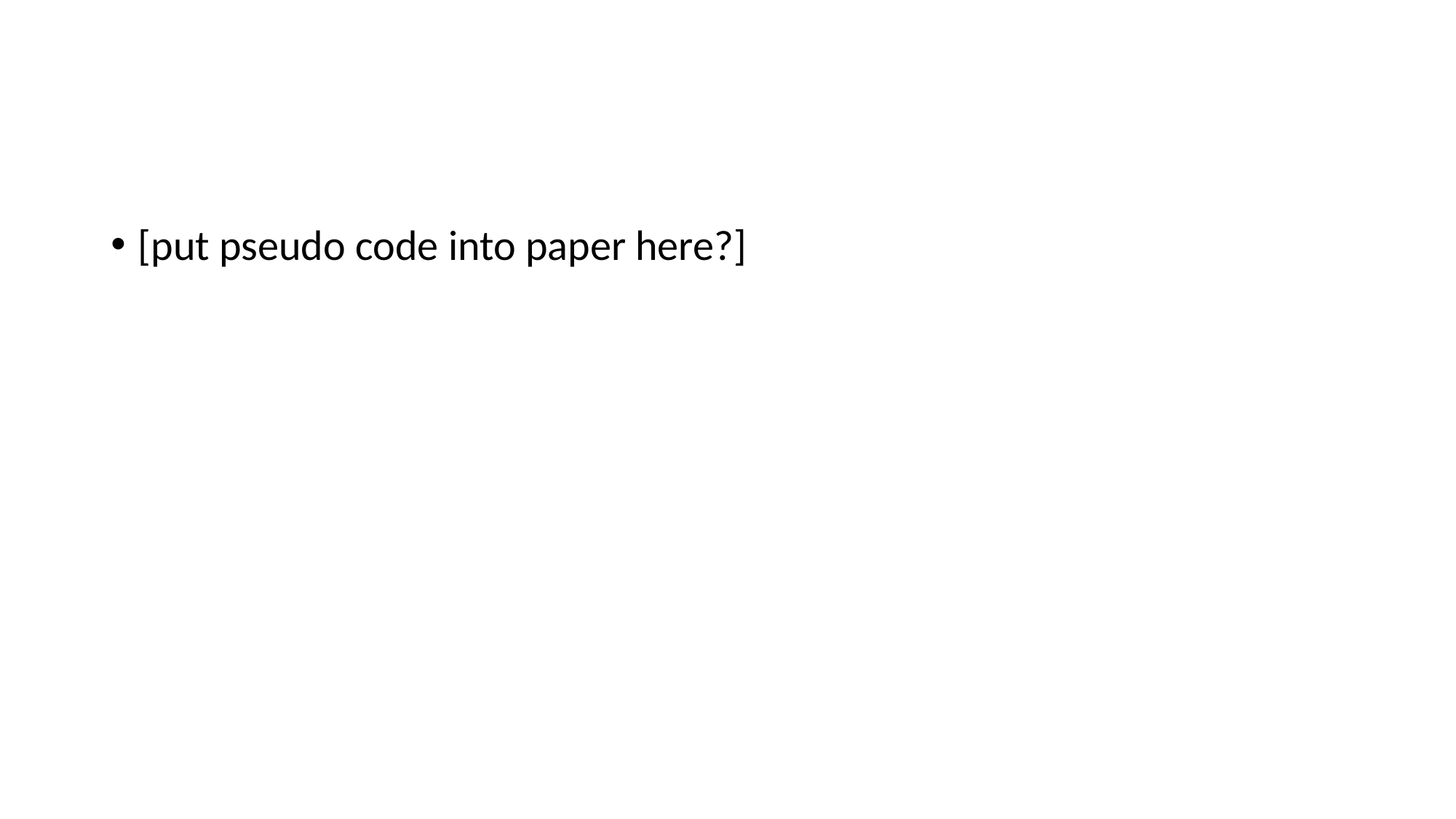

#
[put pseudo code into paper here?]